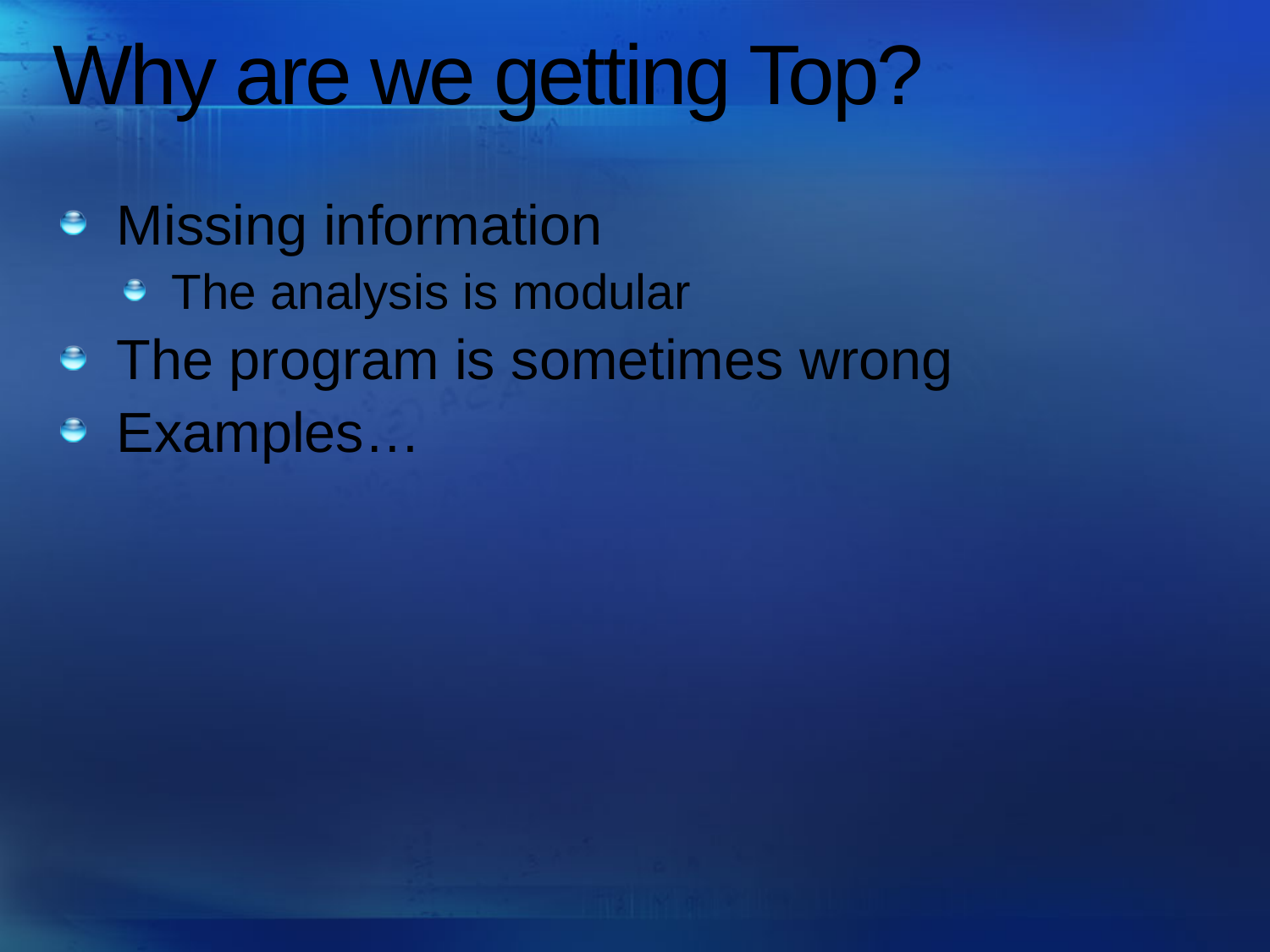

# Why are we getting Top?
Missing information
The analysis is modular
The program is sometimes wrong
Examples…